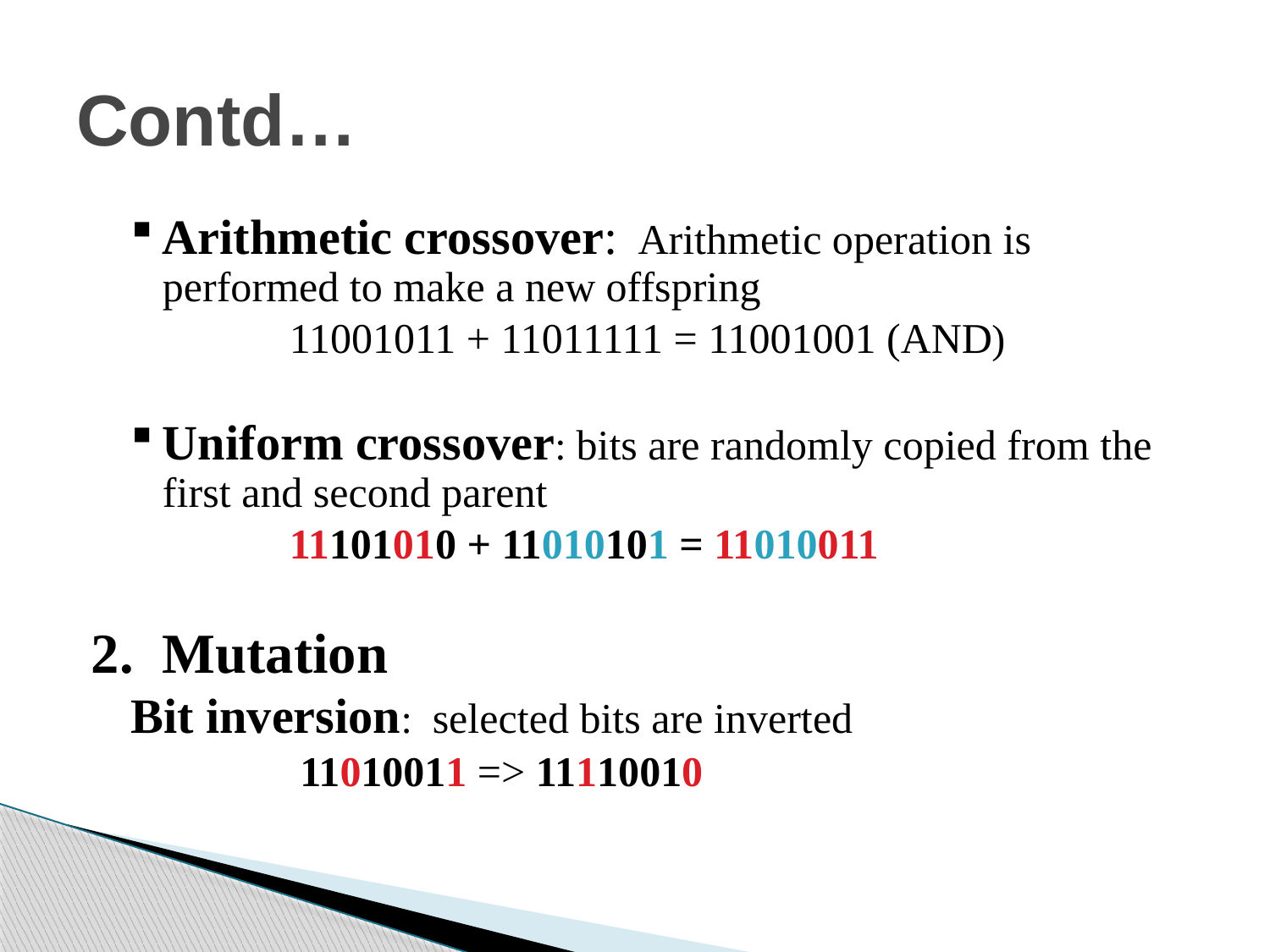

# Contd…
Arithmetic crossover:  Arithmetic operation is performed to make a new offspring
		11001011 + 11011111 = 11001001 (AND)

Uniform crossover: bits are randomly copied from the first and second parent
		11101010 + 11010101 = 11010011

2.  Mutation
Bit inversion:  selected bits are inverted
		 11010011 => 11110010